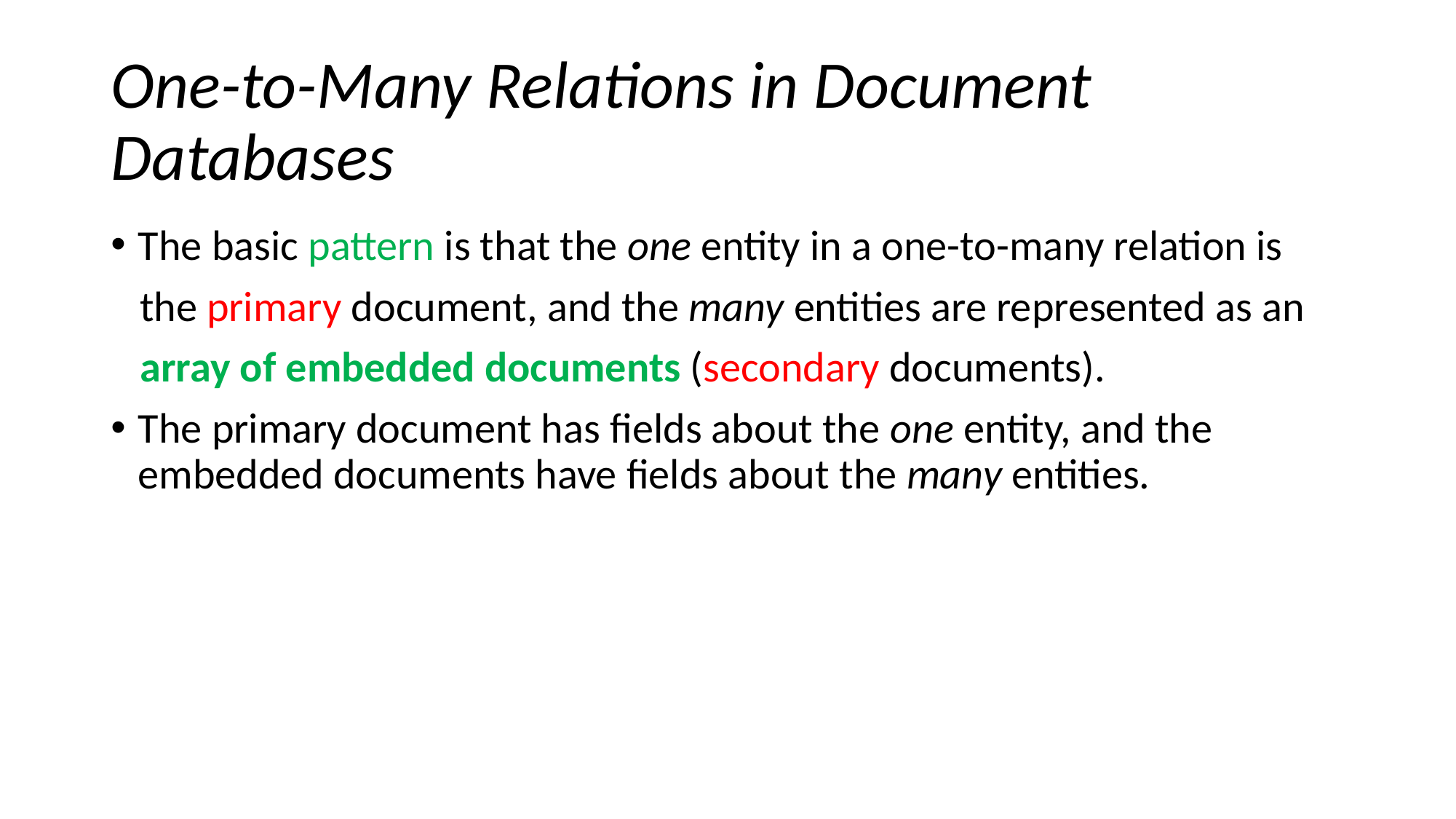

# One-to-Many Relations in Document Databases
The basic pattern is that the one entity in a one-to-many relation is
   the primary document, and the many entities are represented as an
   array of embedded documents (secondary documents).
The primary document has fields about the one entity, and the embedded documents have fields about the many entities.